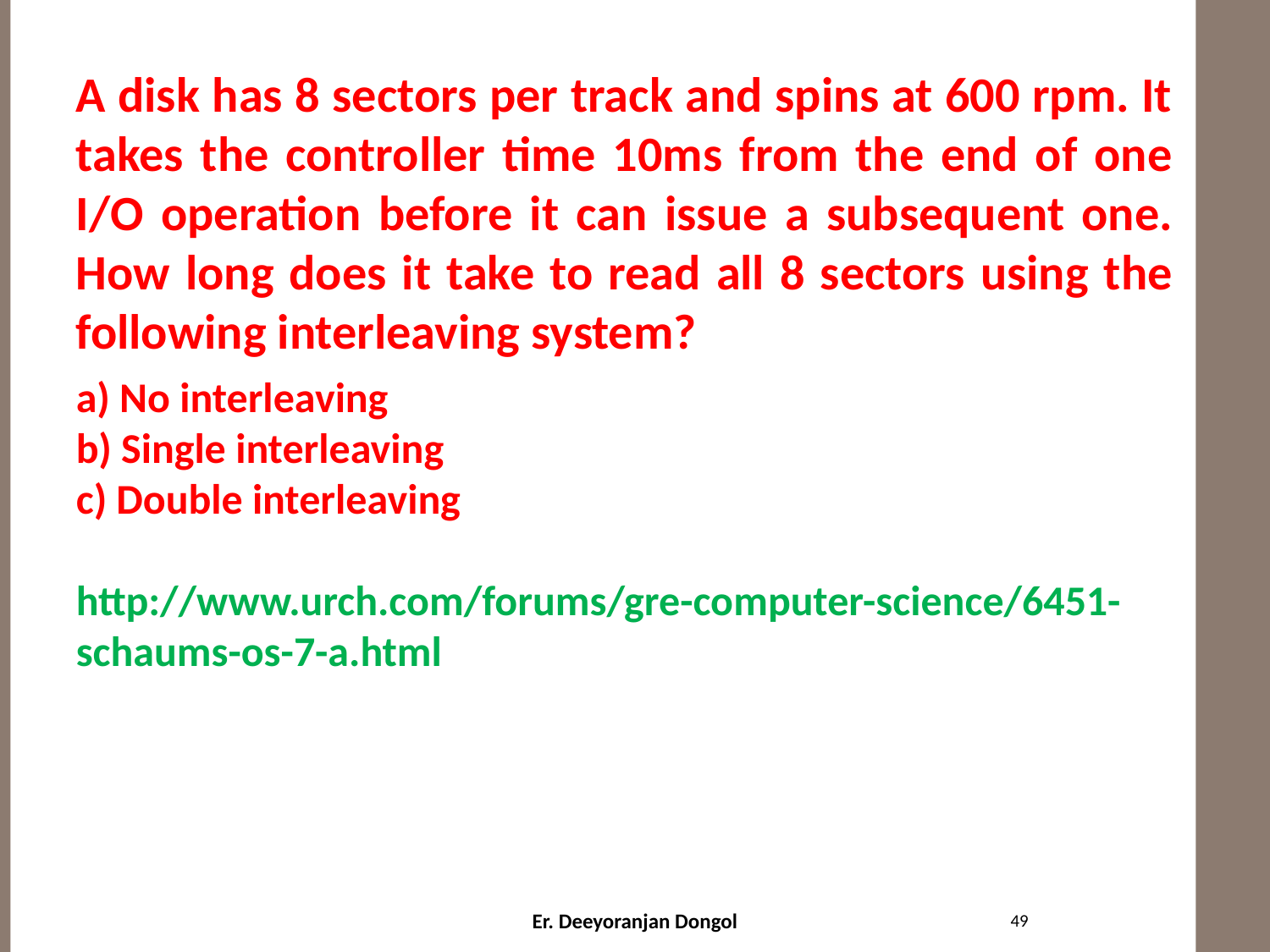

#
A disk has 8 sectors per track and spins at 600 rpm. It takes the controller time 10ms from the end of one I/O operation before it can issue a subsequent one. How long does it take to read all 8 sectors using the following interleaving system?
a) No interleaving
b) Single interleaving
c) Double interleaving

http://www.urch.com/forums/gre-computer-science/6451-schaums-os-7-a.html

49
Er. Deeyoranjan Dongol